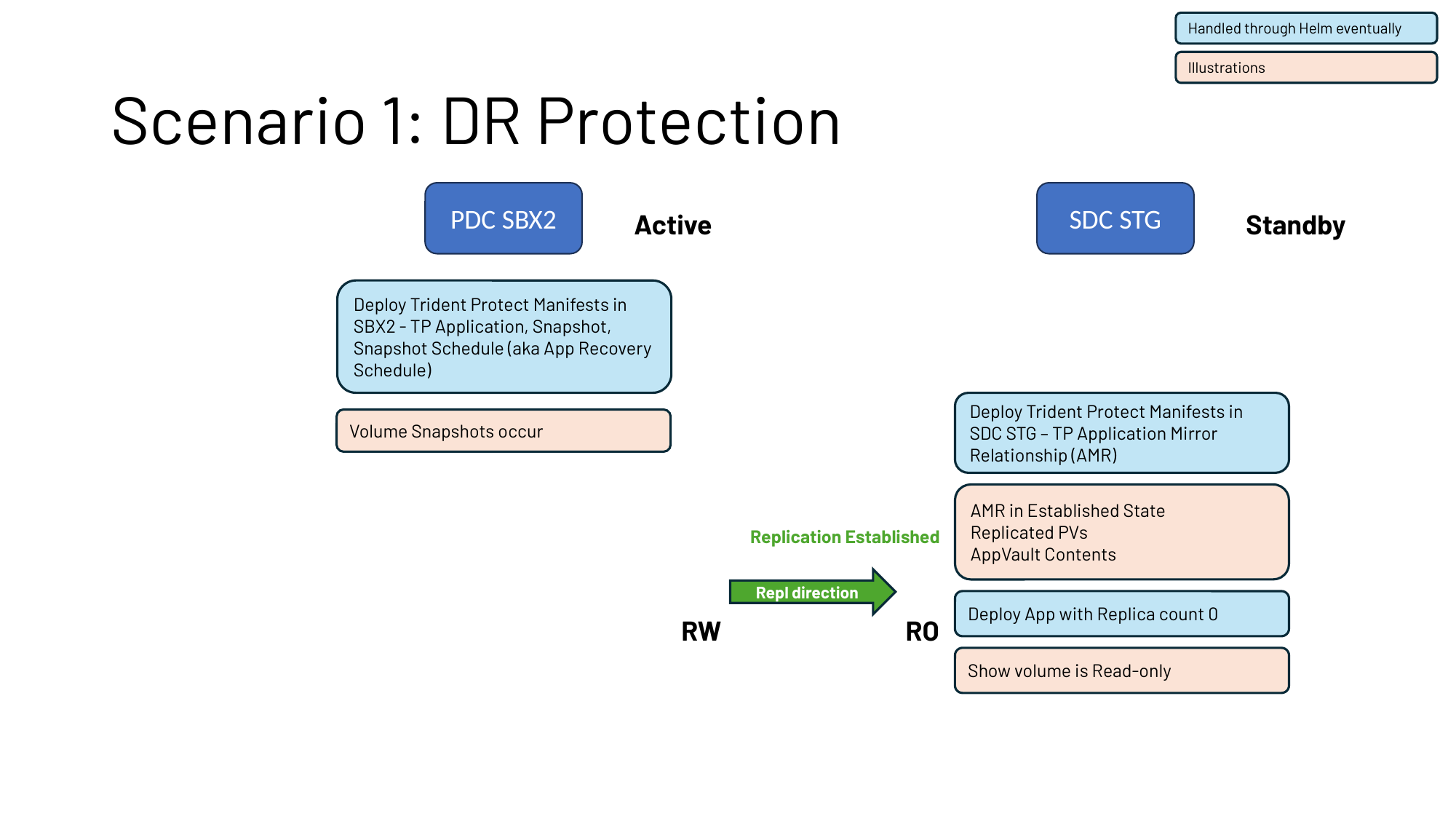

Handled through Helm eventually
# Scenario 1: DR Protection
Illustrations
PDC SBX2
SDC STG
Active
Standby
Deploy Trident Protect Manifests in SBX2 - TP Application, Snapshot, Snapshot Schedule (aka App Recovery Schedule)
Deploy Trident Protect Manifests in SDC STG – TP Application Mirror Relationship (AMR)
Volume Snapshots occur
AMR in Established State
Replicated PVs
AppVault Contents
Replication Established
Repl direction
Deploy App with Replica count 0
RW
RO
Show volume is Read-only